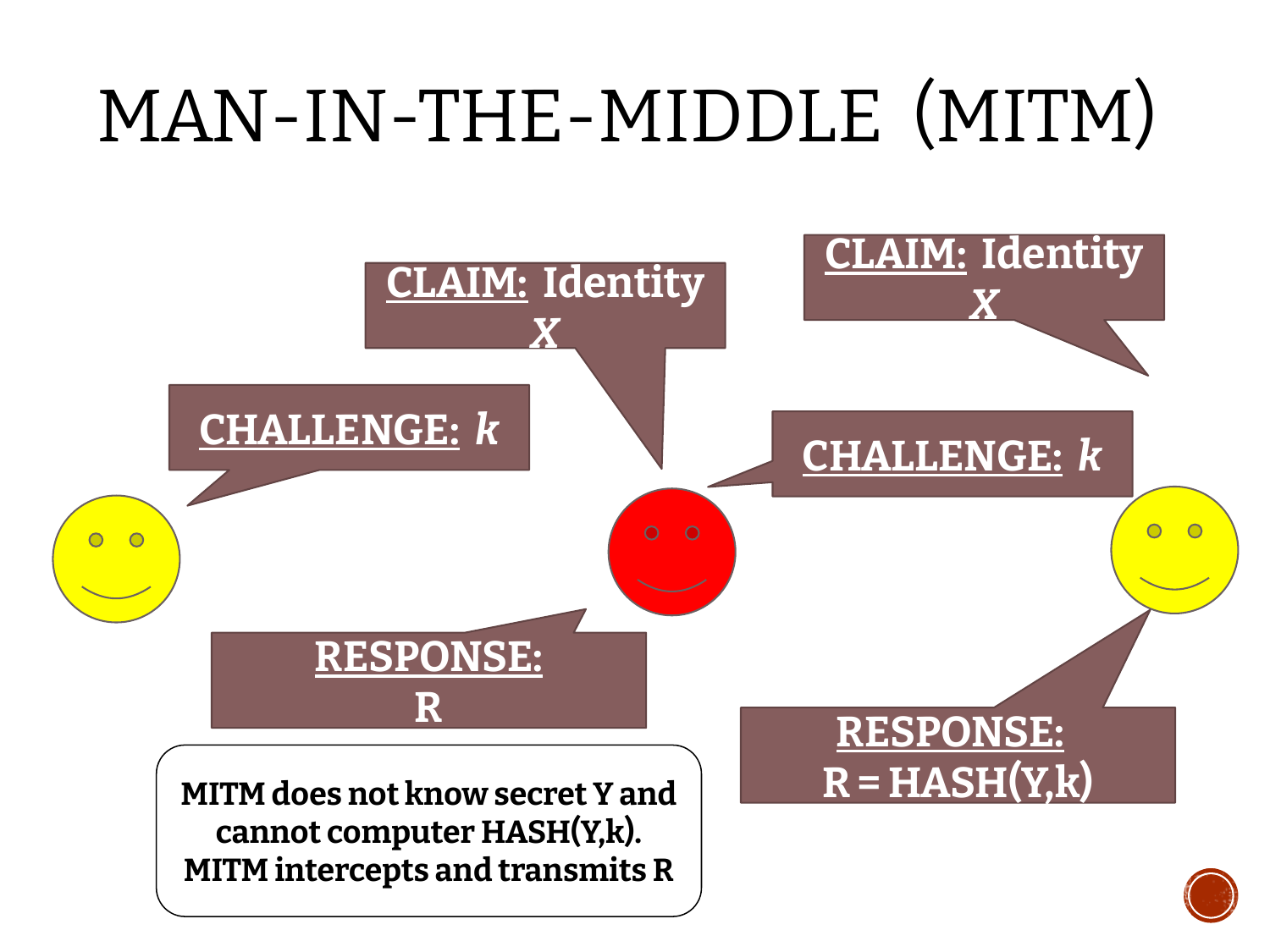

# Man-In-The-Middle  (MITM)
CLAIM:  Identity X
CLAIM:  Identity X
CHALLENGE:  k
CHALLENGE:  k

RESPONSE:
R
RESPONSE:
R = HASH(Y,k)
MITM does not know secret Y and cannot computer HASH(Y,k). MITM intercepts and transmits R